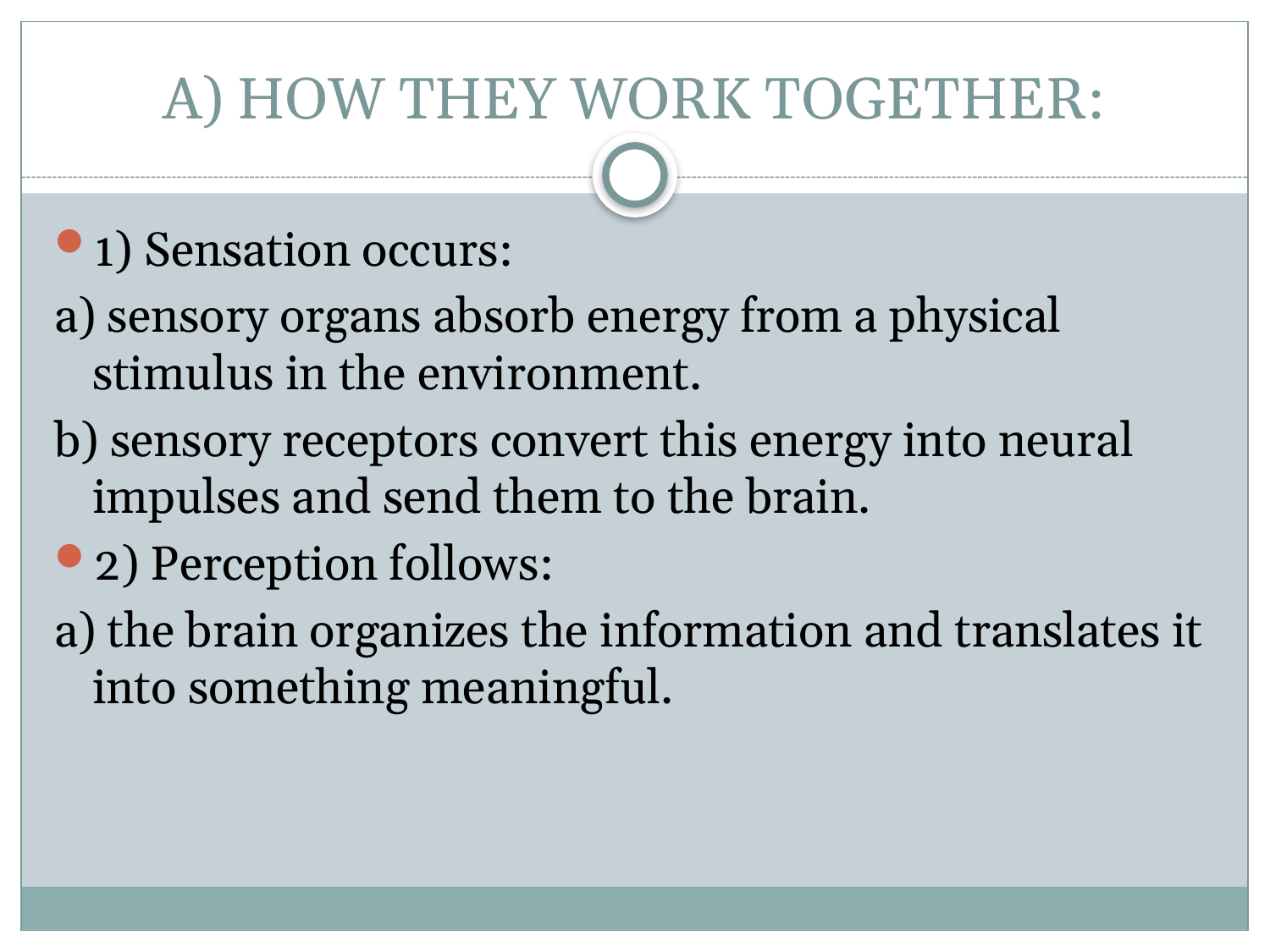

# A) HOW THEY WORK TOGETHER:
1) Sensation occurs:
a) sensory organs absorb energy from a physical stimulus in the environment.
b) sensory receptors convert this energy into neural impulses and send them to the brain.
2) Perception follows:
a) the brain organizes the information and translates it into something meaningful.